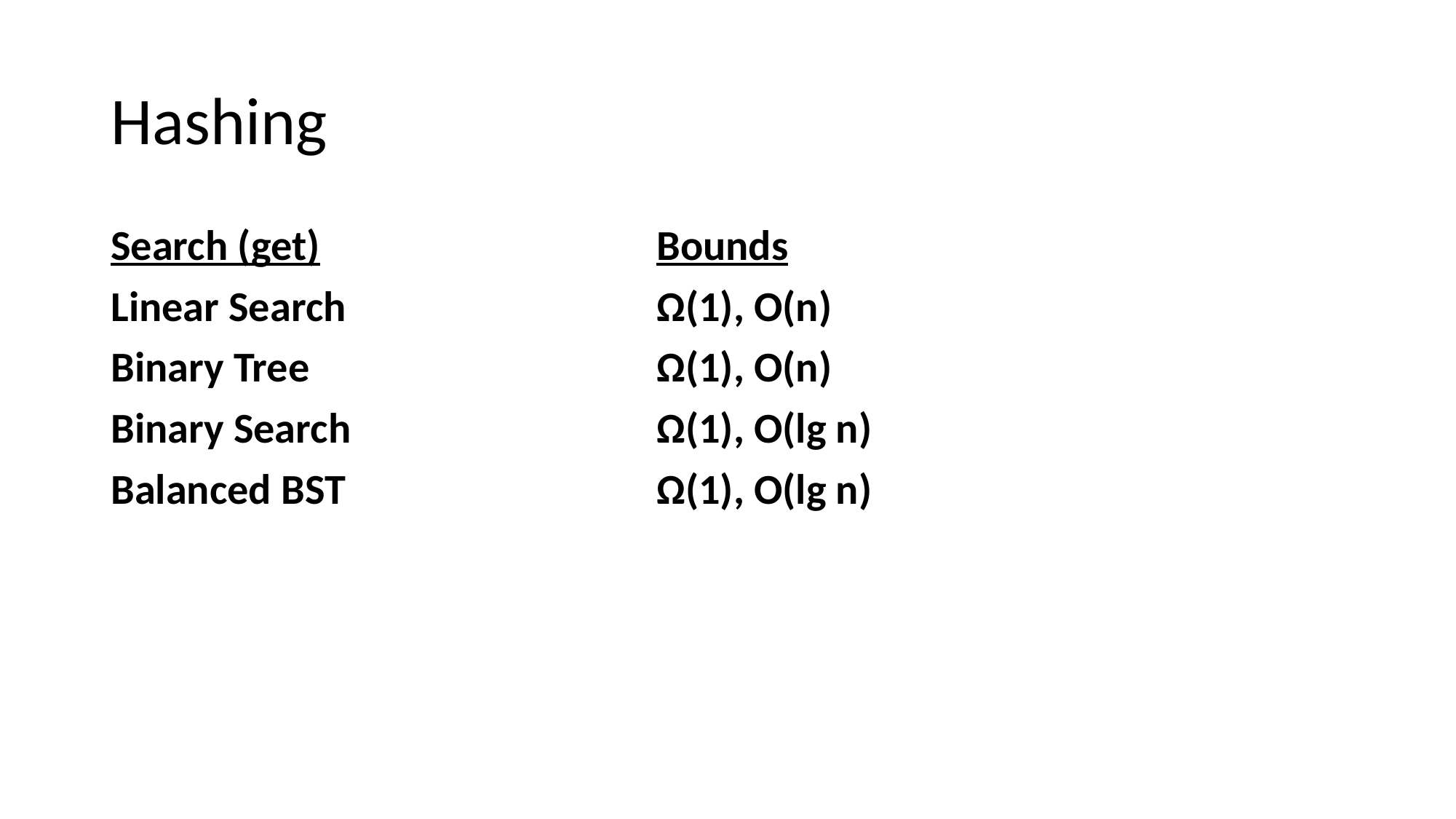

# Hashing
Search (get)				Bounds
Linear Search			Ω(1), O(n)
Binary Tree				Ω(1), O(n)
Binary Search			Ω(1), O(lg n)
Balanced BST			Ω(1), O(lg n)